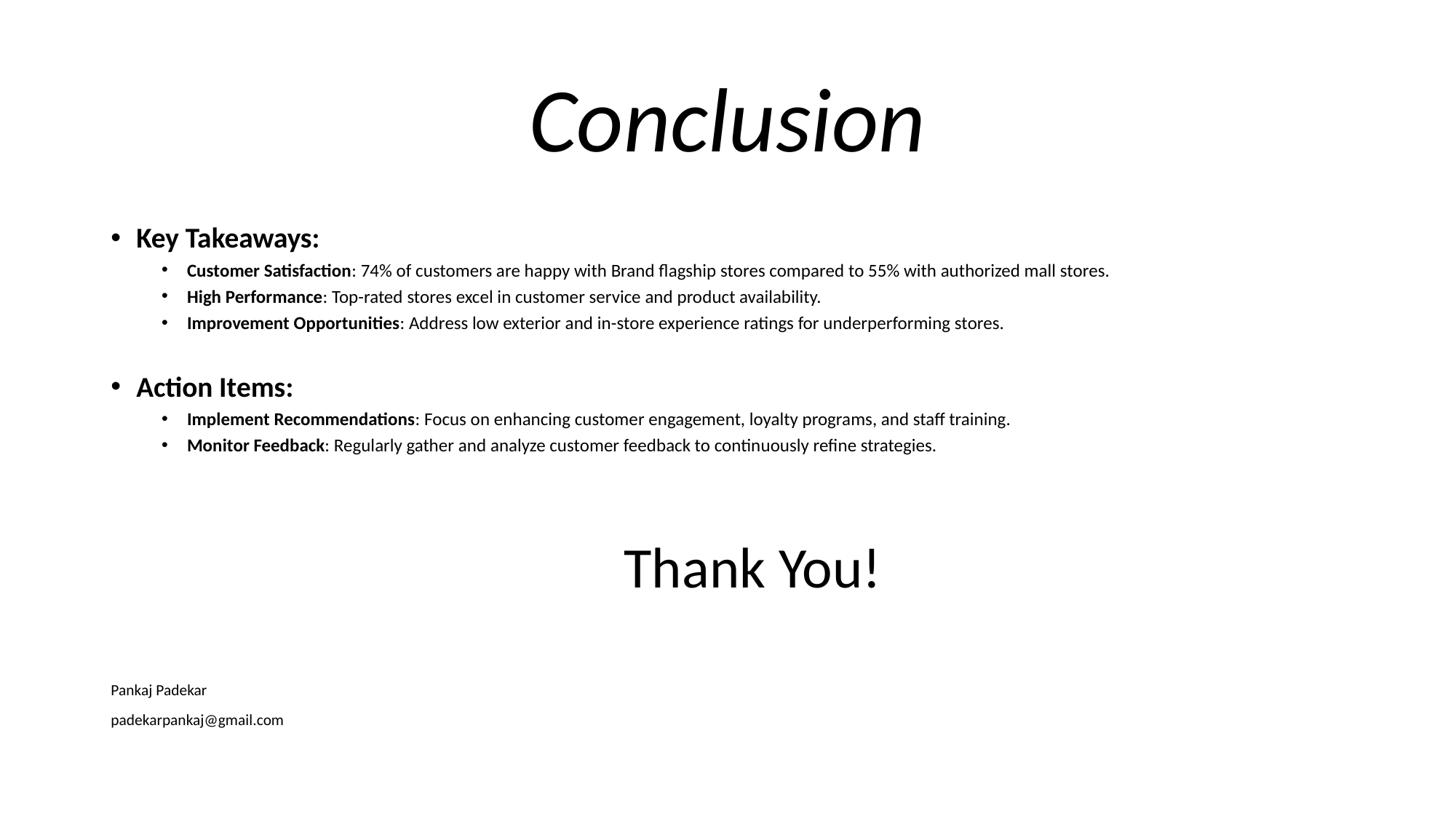

# Conclusion
Key Takeaways:
Customer Satisfaction: 74% of customers are happy with Brand flagship stores compared to 55% with authorized mall stores.
High Performance: Top-rated stores excel in customer service and product availability.
Improvement Opportunities: Address low exterior and in-store experience ratings for underperforming stores.

Action Items:
Implement Recommendations: Focus on enhancing customer engagement, loyalty programs, and staff training.
Monitor Feedback: Regularly gather and analyze customer feedback to continuously refine strategies.

Thank You!

Pankaj Padekar
padekarpankaj@gmail.com